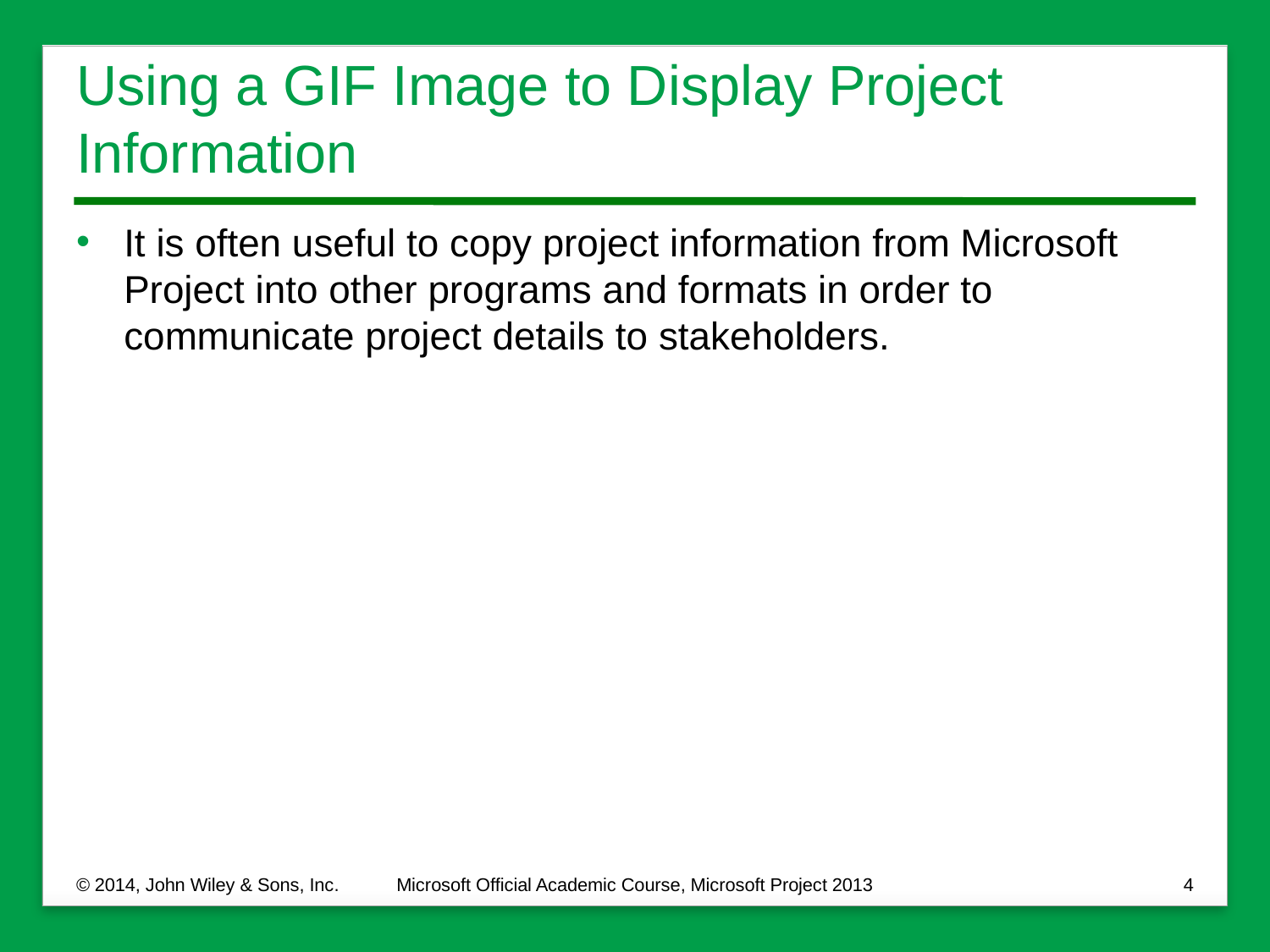

# Using a GIF Image to Display Project Information
It is often useful to copy project information from Microsoft Project into other programs and formats in order to communicate project details to stakeholders.
© 2014, John Wiley & Sons, Inc.
Microsoft Official Academic Course, Microsoft Project 2013
4